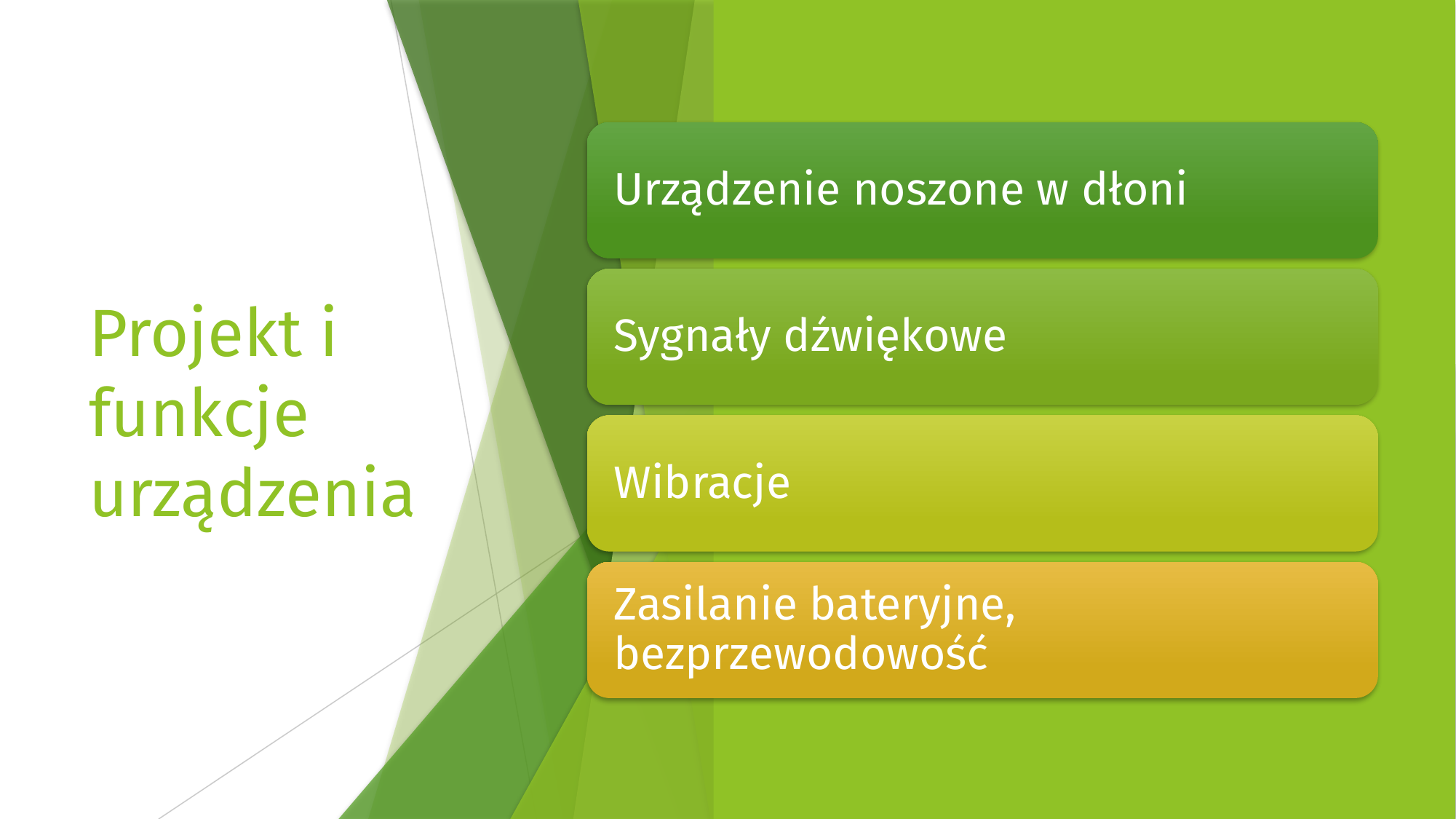

Urządzenie noszone w dłoni
Sygnały dźwiękowe
Wibracje
Zasilanie bateryjne, bezprzewodowość
# Projekt i funkcje urządzenia